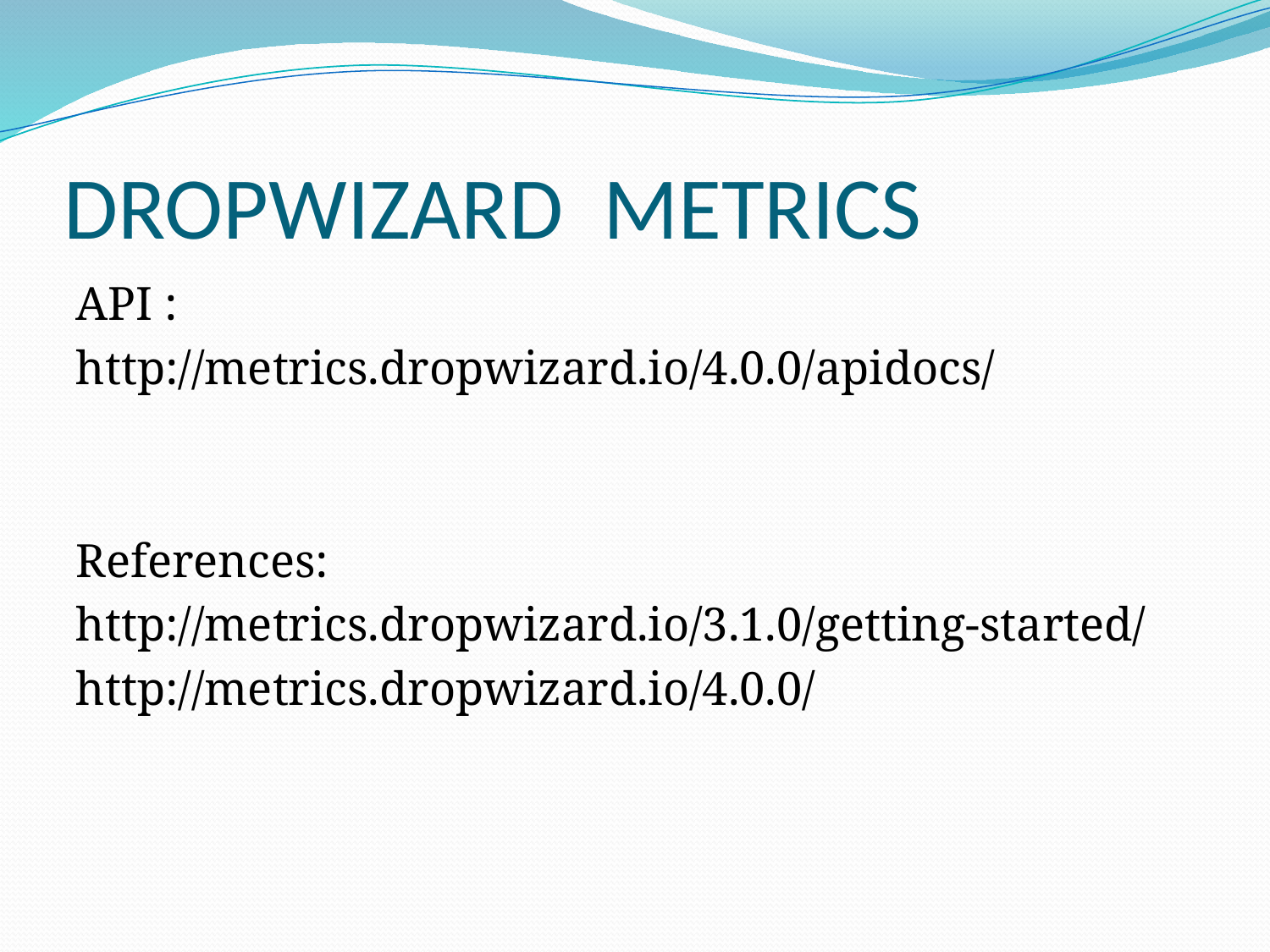

# DROPWIZARD  METRICS
API :
http://metrics.dropwizard.io/4.0.0/apidocs/

References:
http://metrics.dropwizard.io/3.1.0/getting-started/
http://metrics.dropwizard.io/4.0.0/